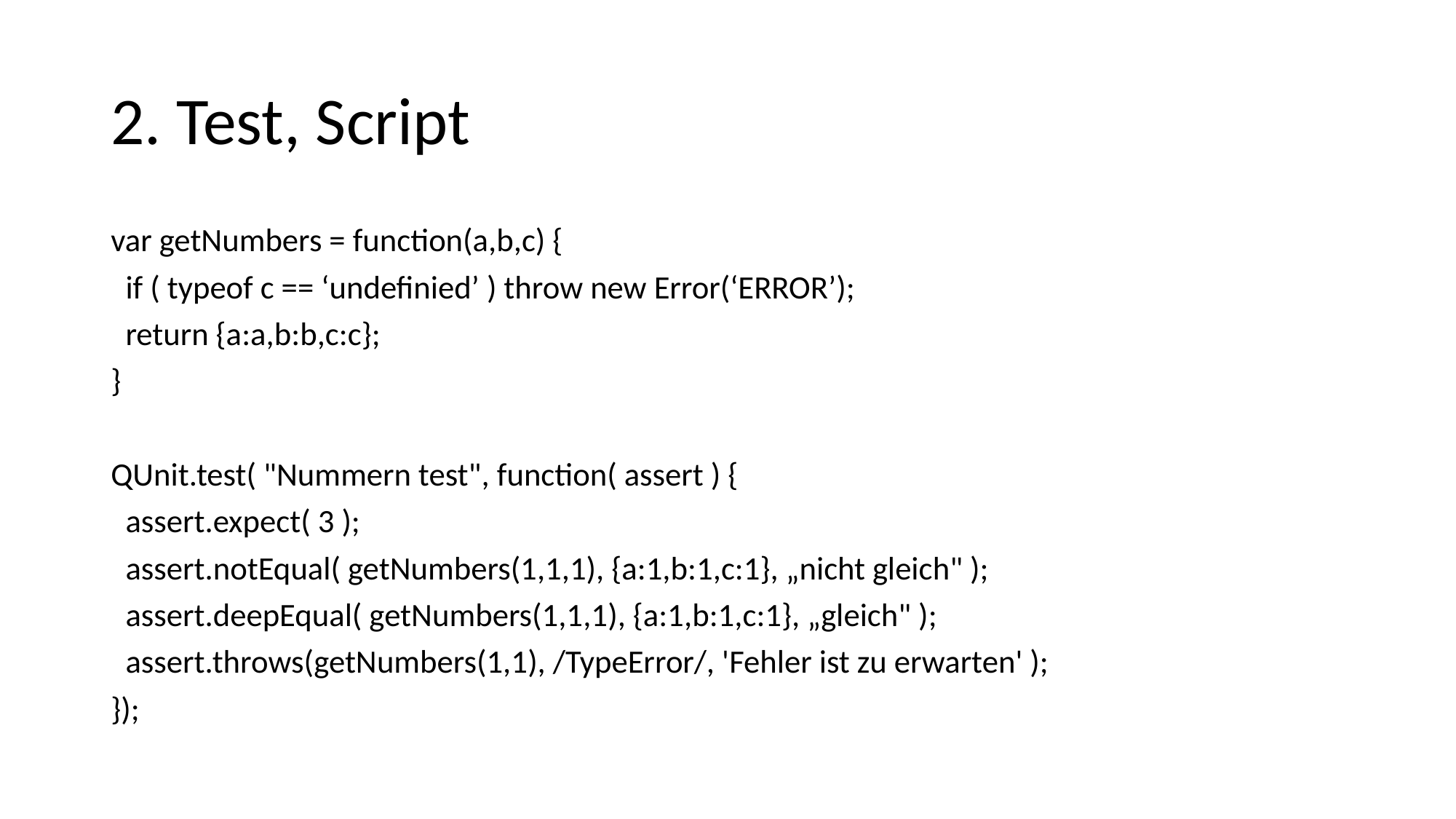

# 2. Test, Script
var getNumbers = function(a,b,c) {
  if ( typeof c == ‘undefinied’ ) throw new Error(‘ERROR’);
  return {a:a,b:b,c:c};
}

QUnit.test( "Nummern test", function( assert ) {
  assert.expect( 3 );
  assert.notEqual( getNumbers(1,1,1), {a:1,b:1,c:1}, „nicht gleich" );
  assert.deepEqual( getNumbers(1,1,1), {a:1,b:1,c:1}, „gleich" );
  assert.throws(getNumbers(1,1), /TypeError/, 'Fehler ist zu erwarten' );
});